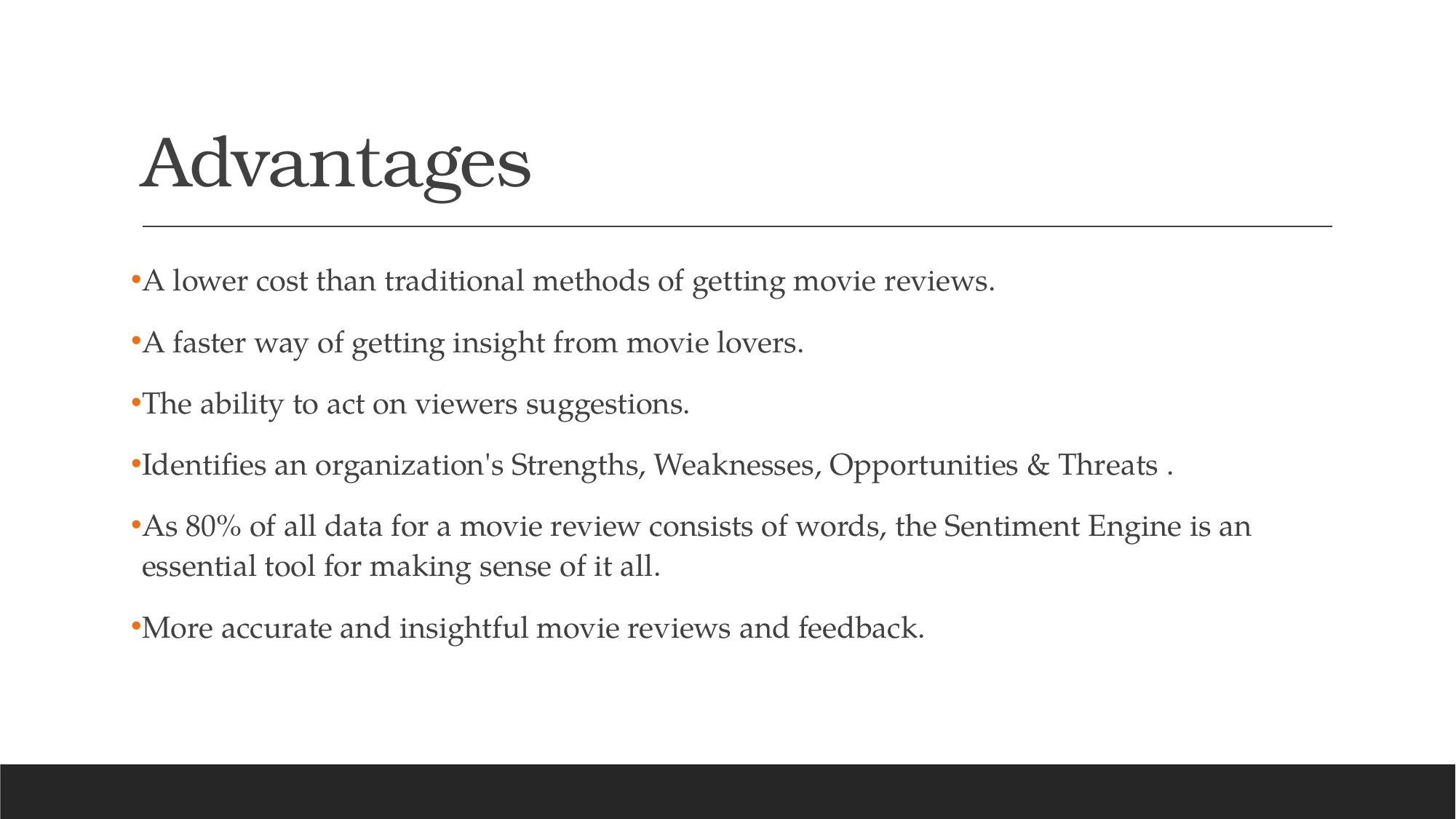

# Advantages
A lower cost than traditional methods of getting movie reviews.
A faster way of getting insight from movie lovers.
The ability to act on viewers suggestions.
Identifies an organization's Strengths, Weaknesses, Opportunities & Threats .
As 80% of all data for a movie review consists of words, the Sentiment Engine is an essential tool for making sense of it all.
More accurate and insightful movie reviews and feedback.